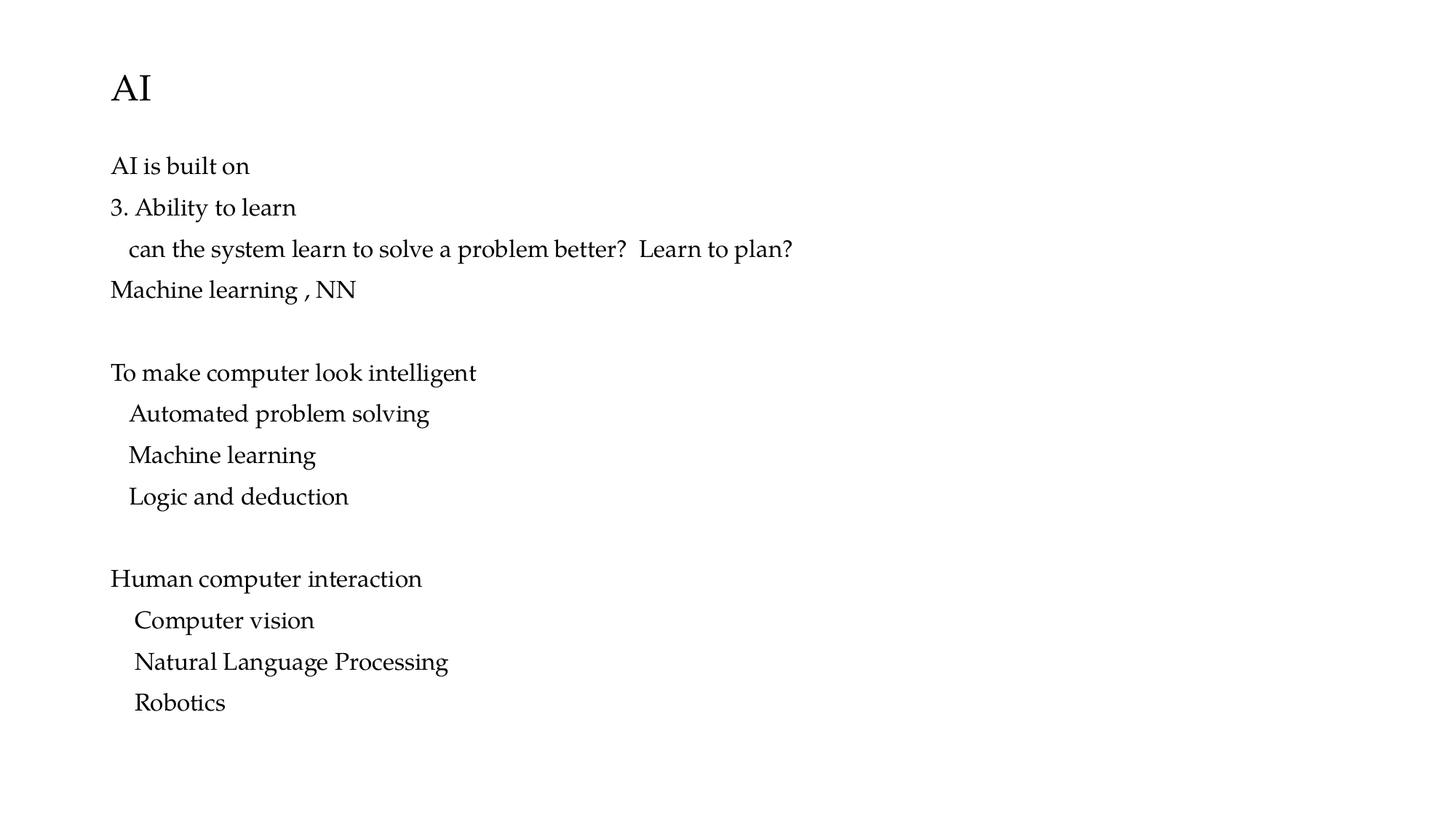

# AI
AI is built on
3. Ability to learn
   can the system learn to solve a problem better?  Learn to plan?
Machine learning , NN

To make computer look intelligent
   Automated problem solving
   Machine learning
   Logic and deduction

Human computer interaction
    Computer vision
    Natural Language Processing
    Robotics